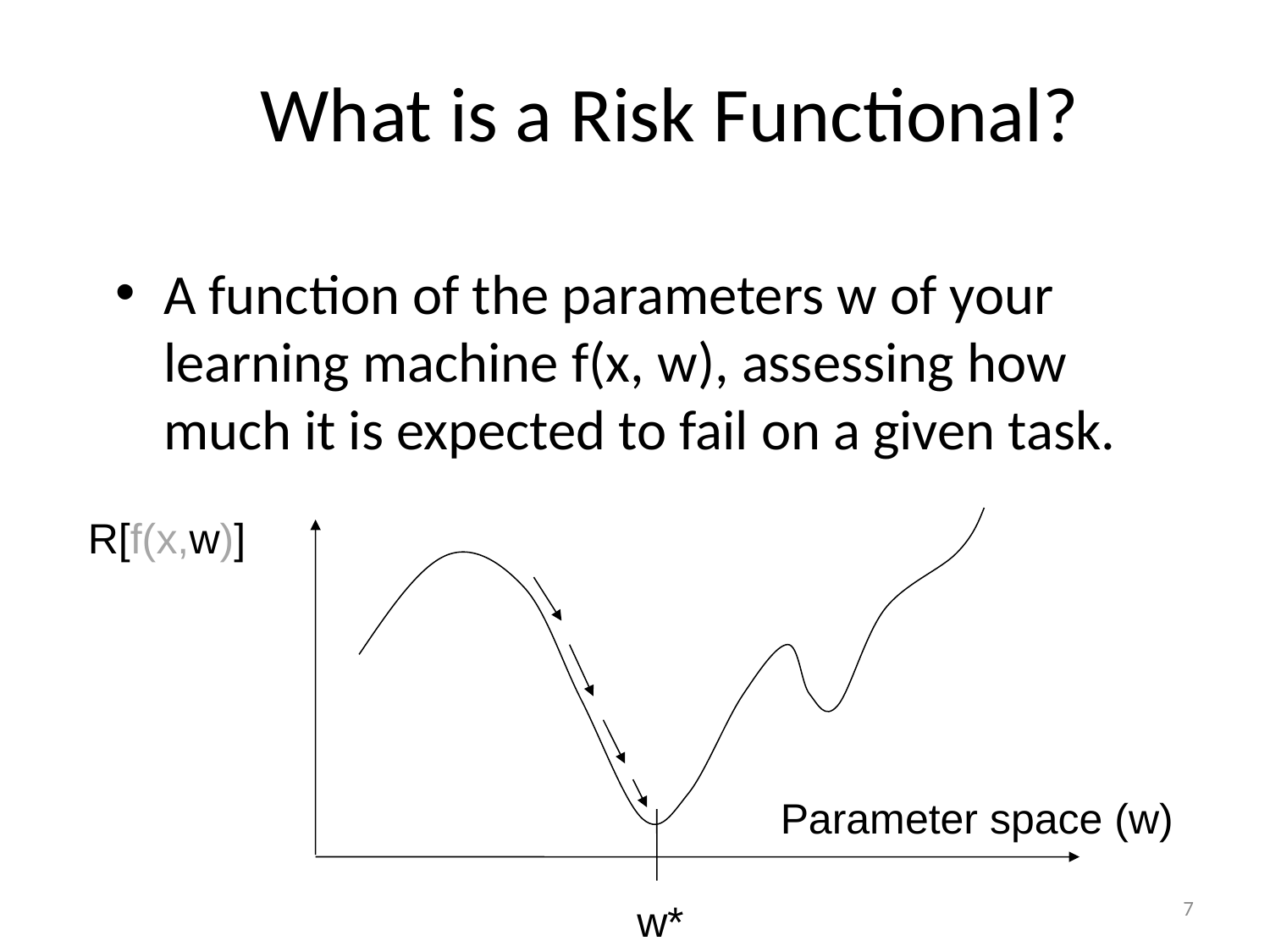

# What is a Risk Functional?
A function of the parameters w of your learning machine f(x, w), assessing how much it is expected to fail on a given task.
R[f(x,w)]

Parameter space (w)

7
w*